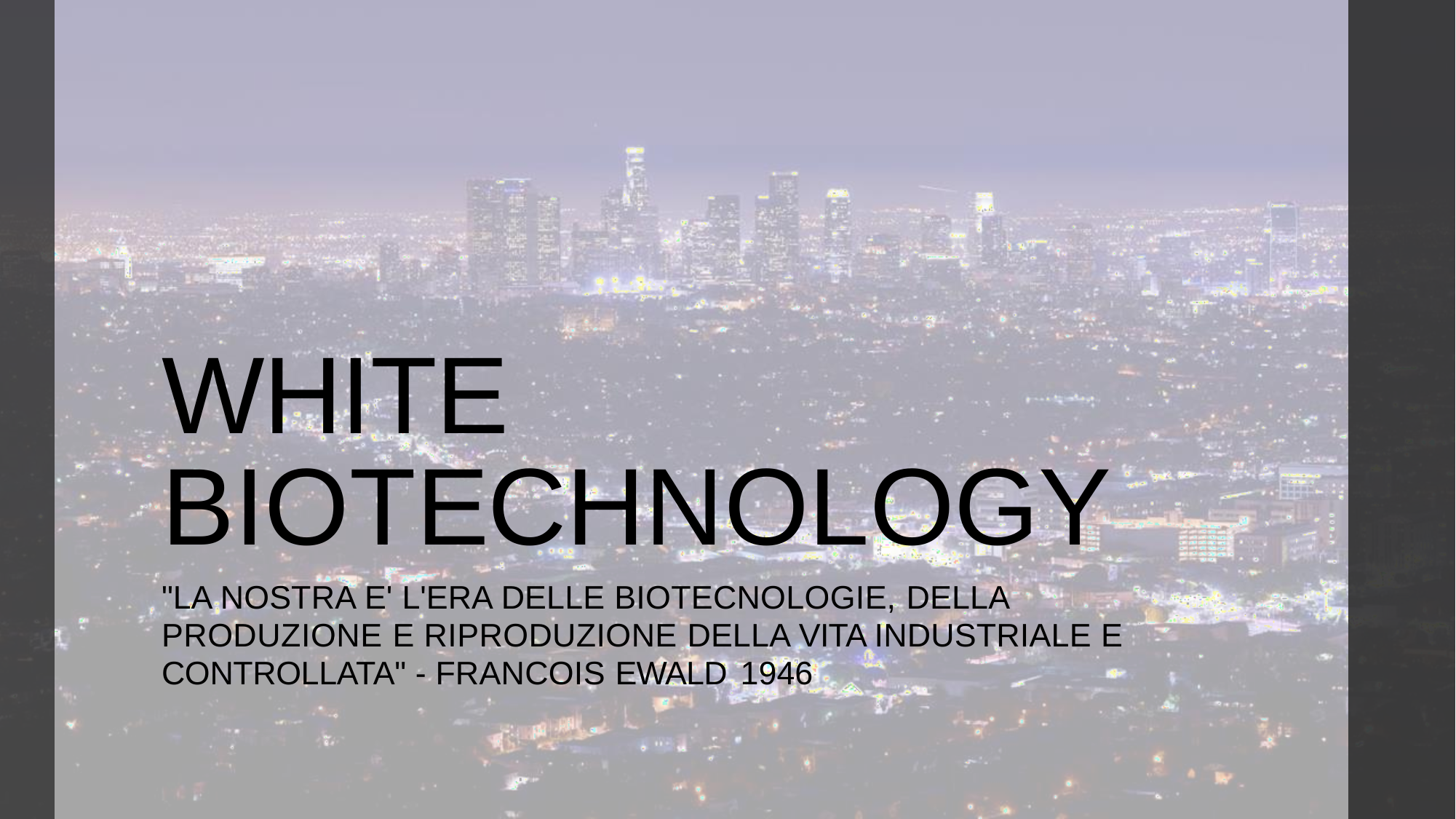

# WHITE  BIOTECHNOLOGY
"LA NOSTRA E' L'ERA DELLE BIOTECNOLOGIE, DELLA  PRODUZIONE E RIPRODUZIONE DELLA VITA INDUSTRIALE E  CONTROLLATA" - FRANCOIS EWALD 1946